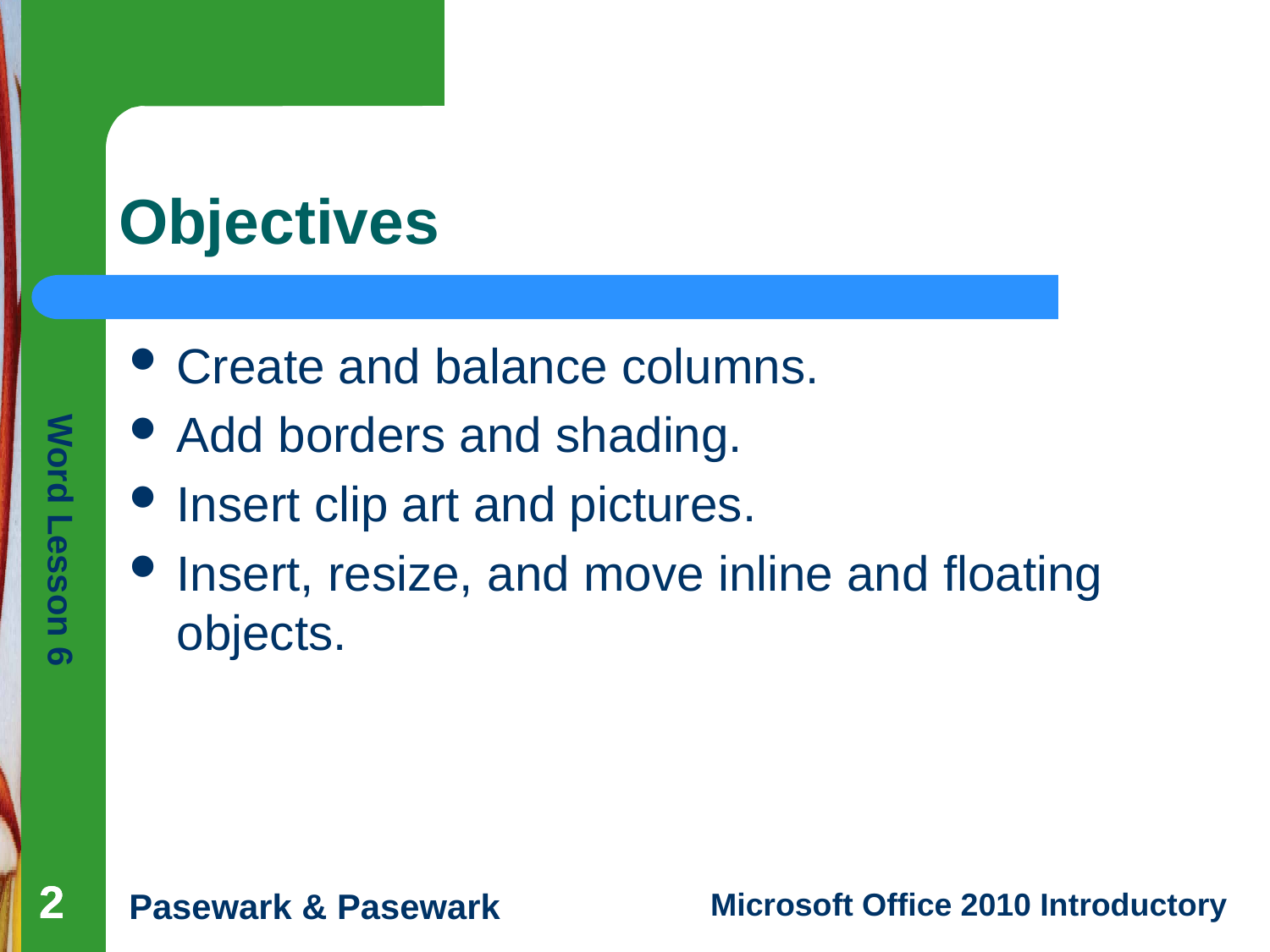

# Objectives
Create and balance columns.
Add borders and shading.
Insert clip art and pictures.
Insert, resize, and move inline and floating objects.

2
2
2